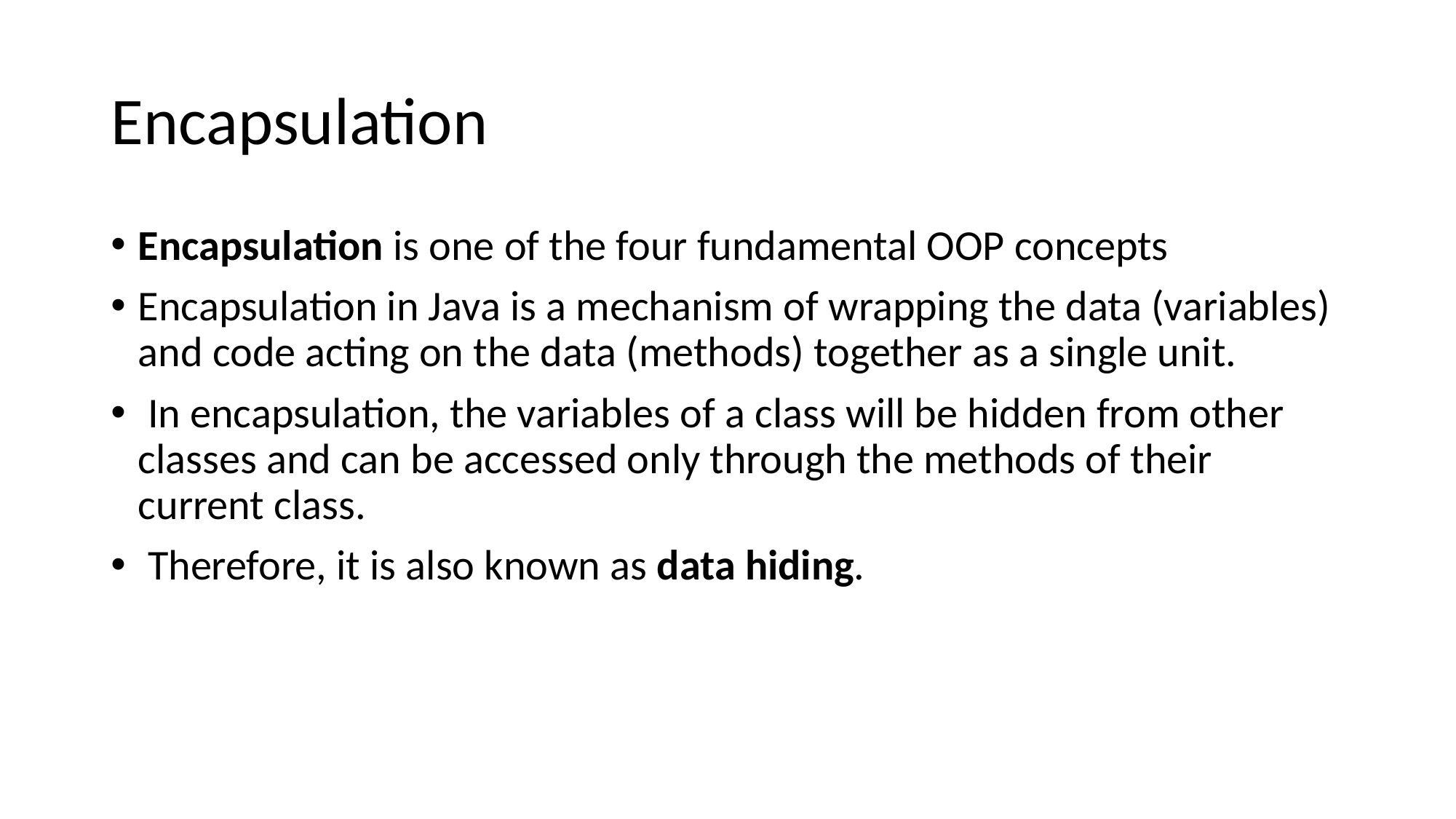

# Encapsulation
Encapsulation is one of the four fundamental OOP concepts
Encapsulation in Java is a mechanism of wrapping the data (variables) and code acting on the data (methods) together as a single unit.
 In encapsulation, the variables of a class will be hidden from other classes and can be accessed only through the methods of their current class.
 Therefore, it is also known as data hiding.